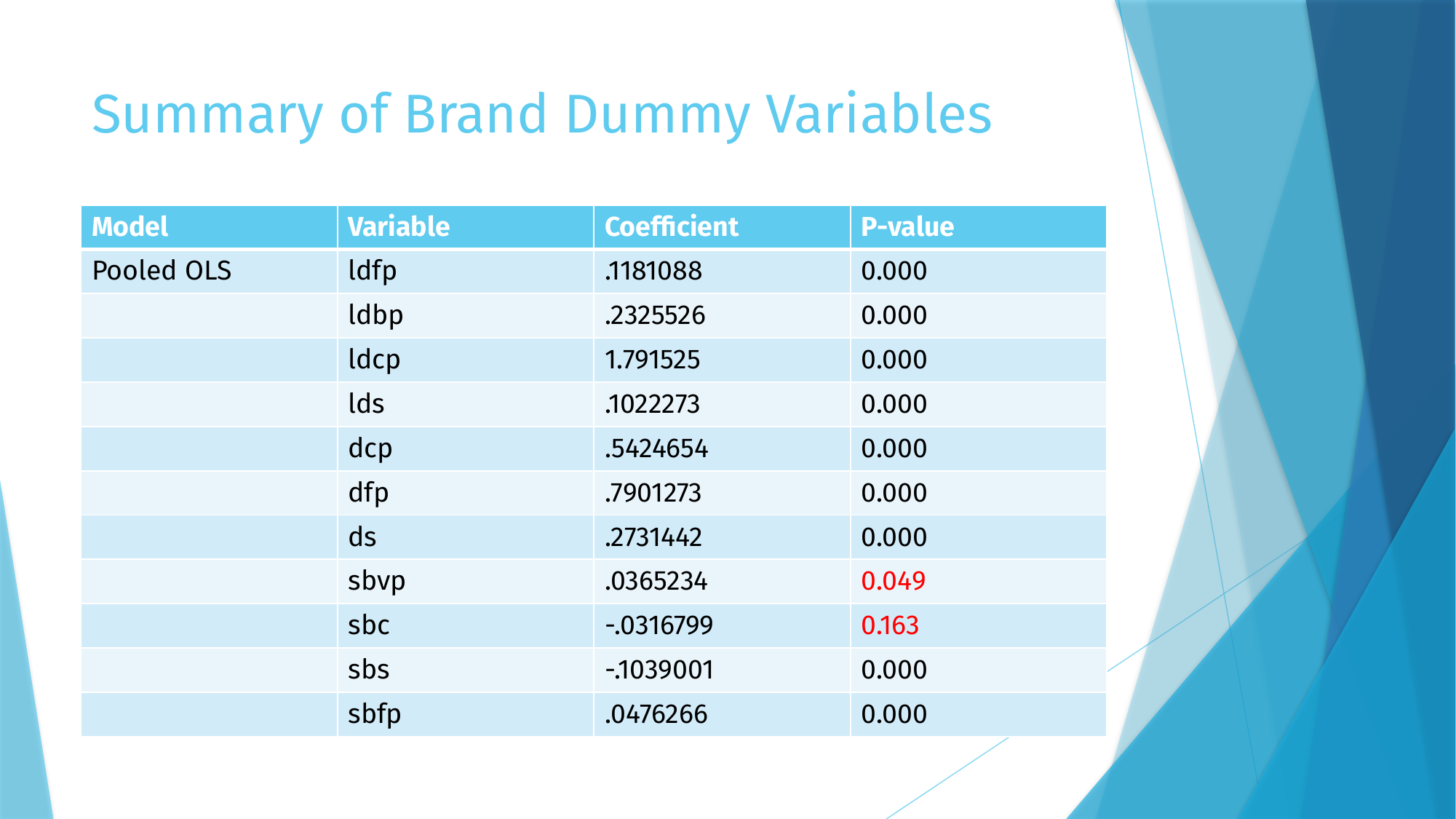

# Summary of Brand Dummy Variables
| Model | Variable | Coefficient | P-value |
| --- | --- | --- | --- |
| Pooled OLS | ldfp | .1181088 | 0.000 |
|  | ldbp | .2325526 | 0.000 |
|  | ldcp | 1.791525 | 0.000 |
|  | lds | .1022273 | 0.000 |
|  | dcp | .5424654 | 0.000 |
|  | dfp | .7901273 | 0.000 |
|  | ds | .2731442 | 0.000 |
|  | sbvp | .0365234 | 0.049 |
|  | sbc | -.0316799 | 0.163 |
|  | sbs | -.1039001 | 0.000 |
|  | sbfp | .0476266 | 0.000 |